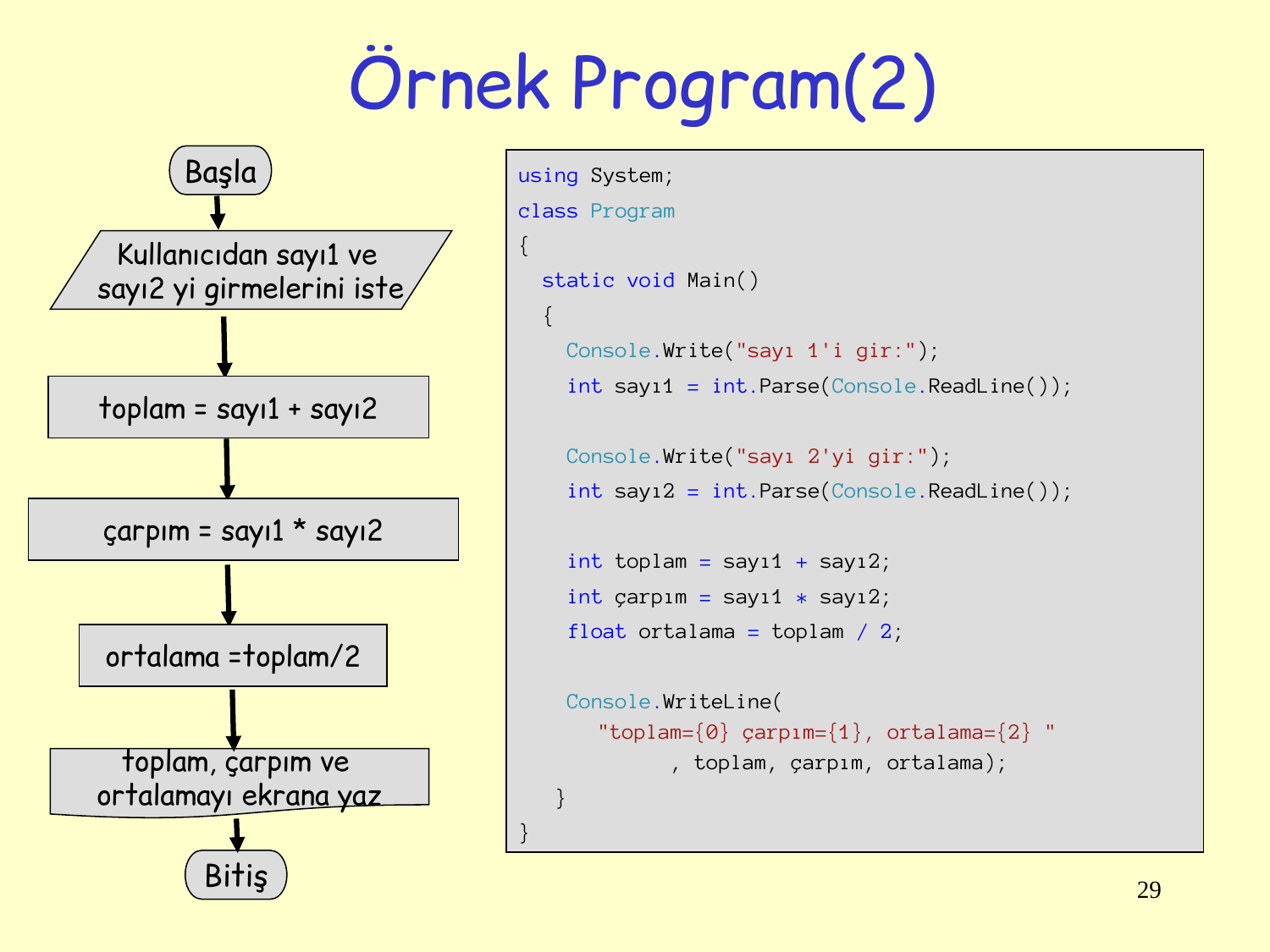

# Örnek Program(2)
Başla

Kullanıcıdan sayı1 ve
sayı2 yi girmelerini iste

toplam = sayı1 + sayı2

çarpım = sayı1 * sayı2

ortalama =toplam/2

toplam, çarpım ve
ortalamayı ekrana yaz

Bitiş
using System;
class Program
{
  static void Main()
  {
    Console.Write("sayı 1'i gir:");
    int sayı1 = int.Parse(Console.ReadLine());

    Console.Write("sayı 2'yi gir:");
    int sayı2 = int.Parse(Console.ReadLine());

    int toplam = sayı1 + sayı2;
    int çarpım = sayı1 * sayı2;
    float ortalama = toplam / 2;

    Console.WriteLine(
   "toplam={0} çarpım={1}, ortalama={2} "
         , toplam, çarpım, ortalama);
   }
}

29